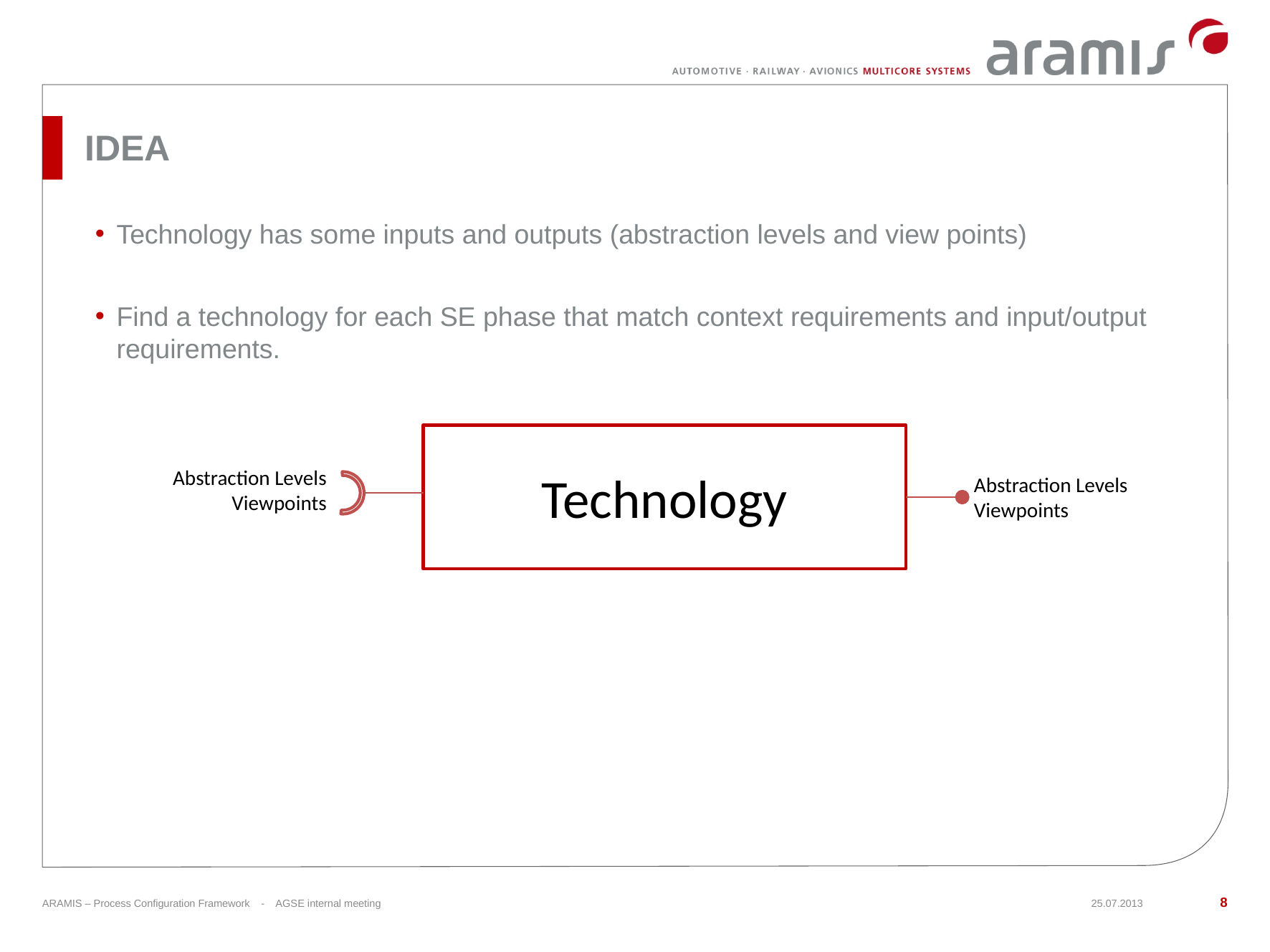

# IDEA
Technology has some inputs and outputs (abstraction levels and view points)

Find a technology for each SE phase that match context requirements and input/output requirements.

Technology
Abstraction Levels
Viewpoints
Abstraction Levels
Viewpoints

8
ARAMIS – Process Configuration Framework    -    AGSE internal meeting
25.07.2013